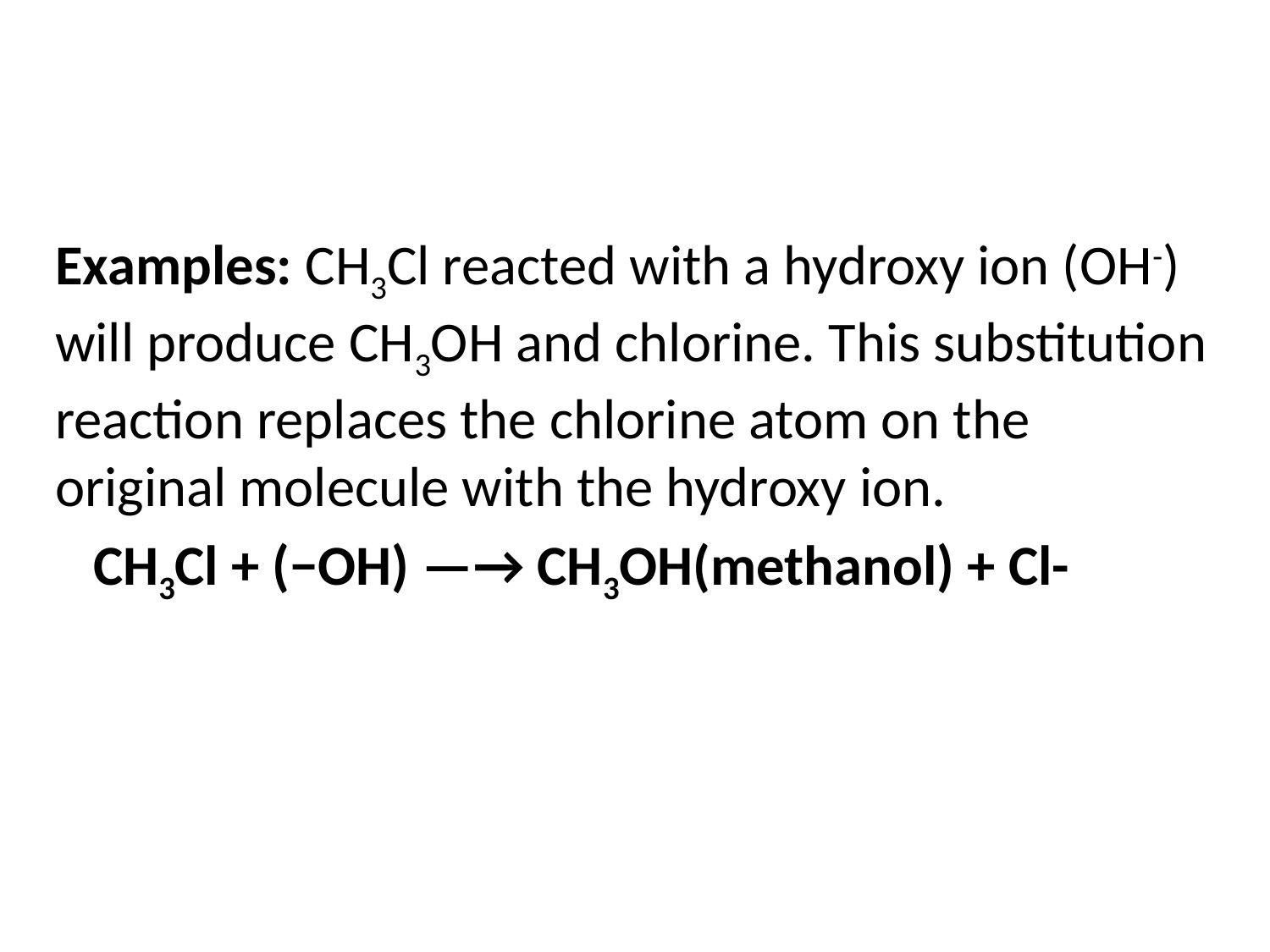

Examples: CH3Cl reacted with a hydroxy ion (OH-) will produce CH3OH and chlorine. This substitution reaction replaces the chlorine atom on the original molecule with the hydroxy ion.
   CH3Cl + (−OH) —→ CH3OH(methanol) + Cl-